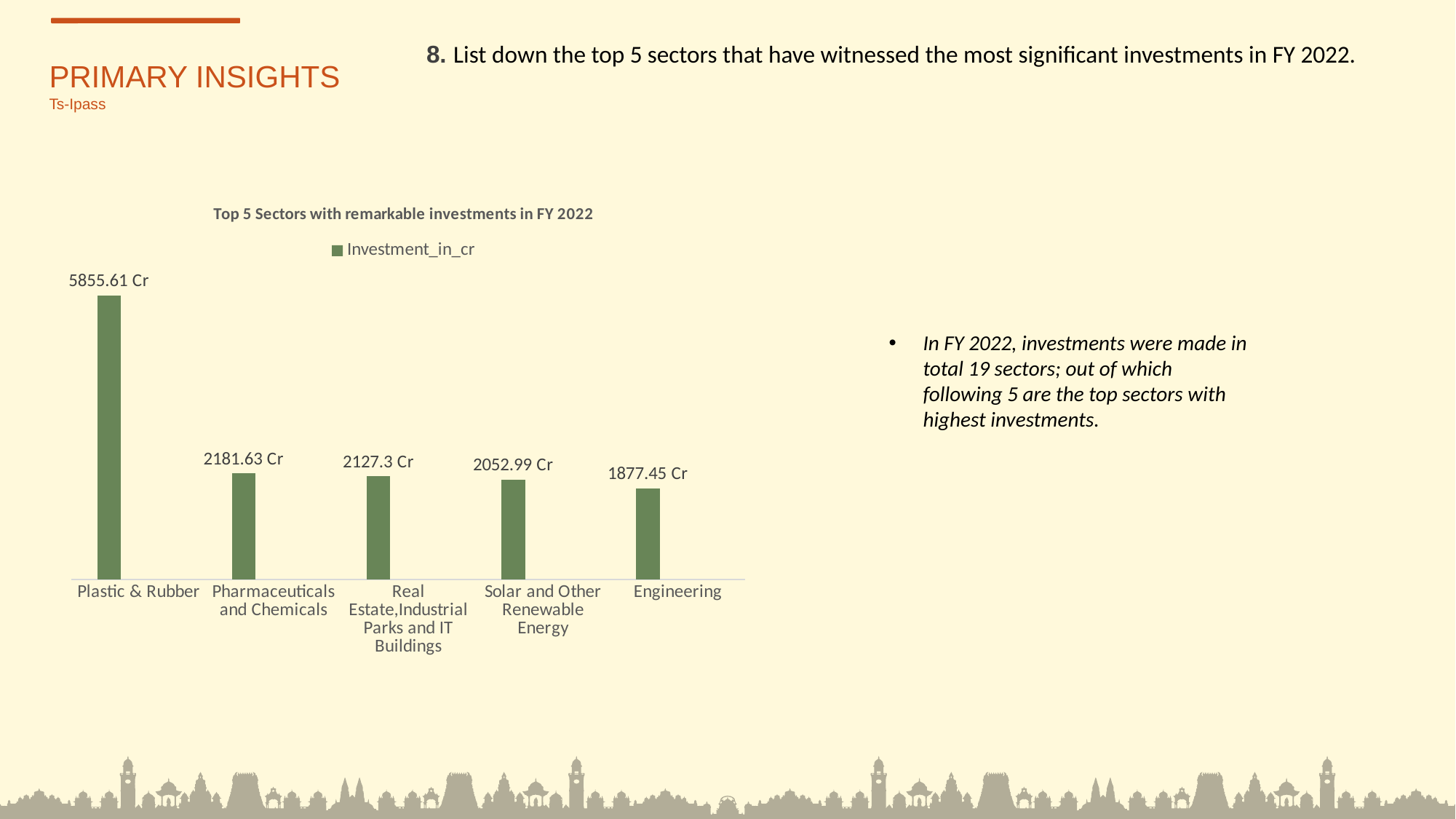

8. List down the top 5 sectors that have witnessed the most significant investments in FY 2022.
PRIMARY INSIGHTS
Ts-Ipass

### Chart: Top 5 Sectors with remarkable investments in FY 2022

| Category | Investment_in_cr | Column1 | Column2 |
|---|---|---|---|
| Plastic & Rubber | 5855.61 | None | None |
| Pharmaceuticals and Chemicals | 2181.63 | None | None |
| Real Estate,Industrial Parks and IT Buildings | 2127.3 | None | None |
| Solar and Other Renewable Energy | 2052.99 | None | None |
| Engineering | 1877.45 | None | None |
In FY 2022, investments were made in total 19 sectors; out of which following 5 are the top sectors with highest investments.